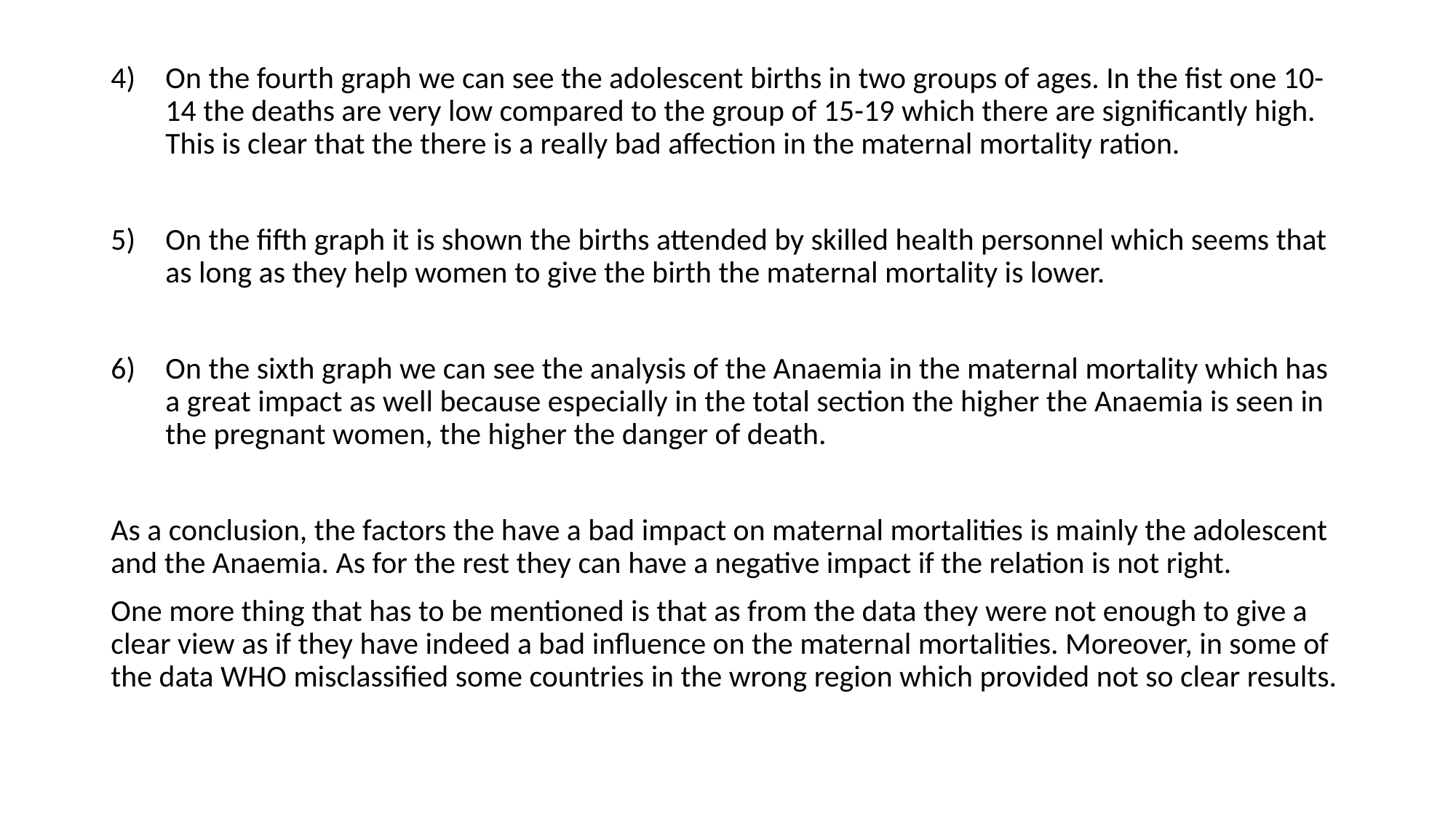

On the fourth graph we can see the adolescent births in two groups of ages. In the fist one 10-14 the deaths are very low compared to the group of 15-19 which there are significantly high. This is clear that the there is a really bad affection in the maternal mortality ration.

On the fifth graph it is shown the births attended by skilled health personnel which seems that as long as they help women to give the birth the maternal mortality is lower.

On the sixth graph we can see the analysis of the Anaemia in the maternal mortality which has a great impact as well because especially in the total section the higher the Anaemia is seen in the pregnant women, the higher the danger of death.

As a conclusion, the factors the have a bad impact on maternal mortalities is mainly the adolescent and the Anaemia. As for the rest they can have a negative impact if the relation is not right.
One more thing that has to be mentioned is that as from the data they were not enough to give a clear view as if they have indeed a bad influence on the maternal mortalities. Moreover, in some of the data WHO misclassified some countries in the wrong region which provided not so clear results.